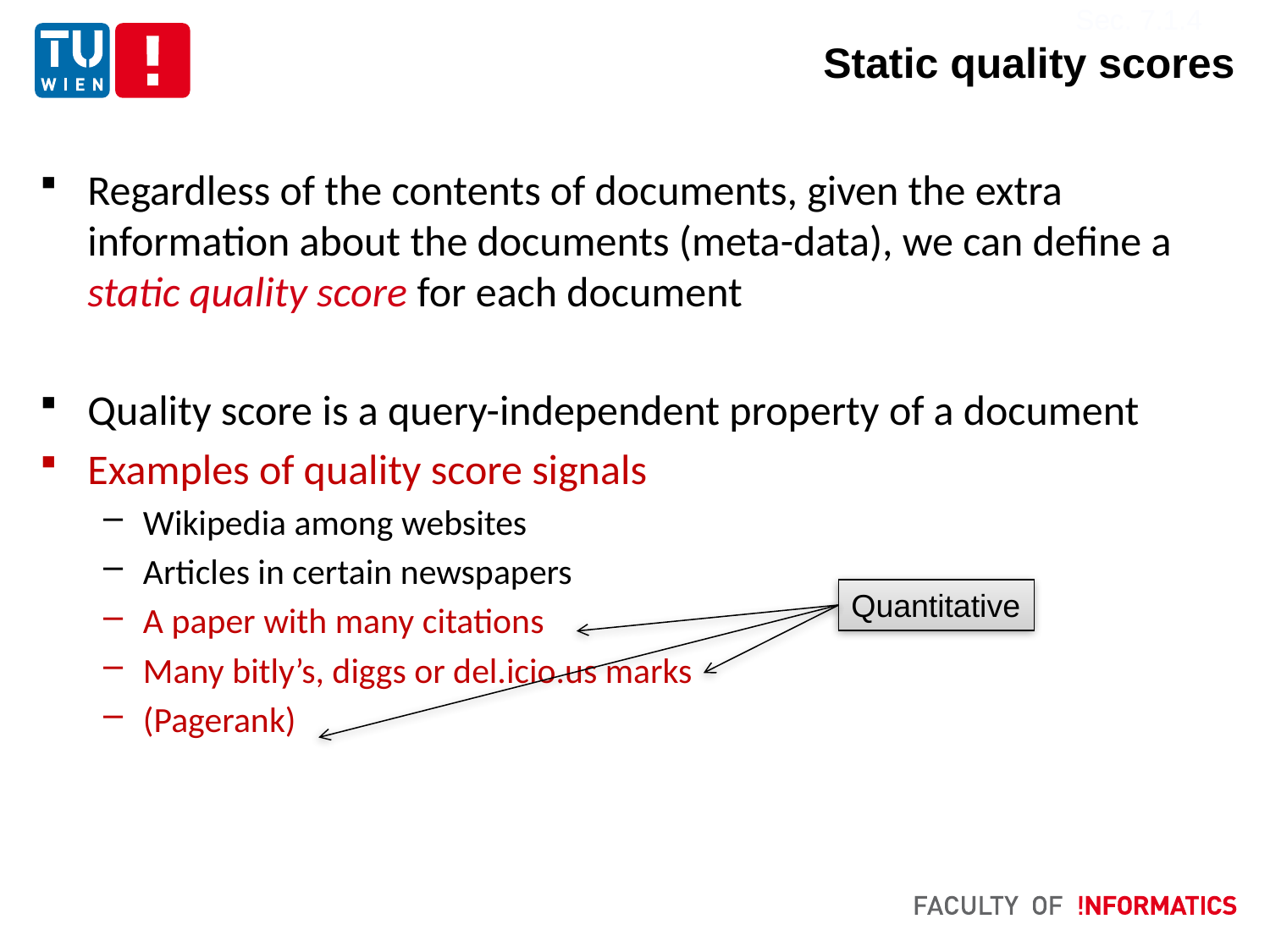

Sec. 7.1.4
# Static quality scores
Regardless of the contents of documents, given the extra information about the documents (meta-data), we can define a static quality score for each document

Quality score is a query-independent property of a document
Examples of quality score signals
Wikipedia among websites
Articles in certain newspapers
A paper with many citations
Many bitly’s, diggs or del.icio.us marks
(Pagerank)

Quantitative